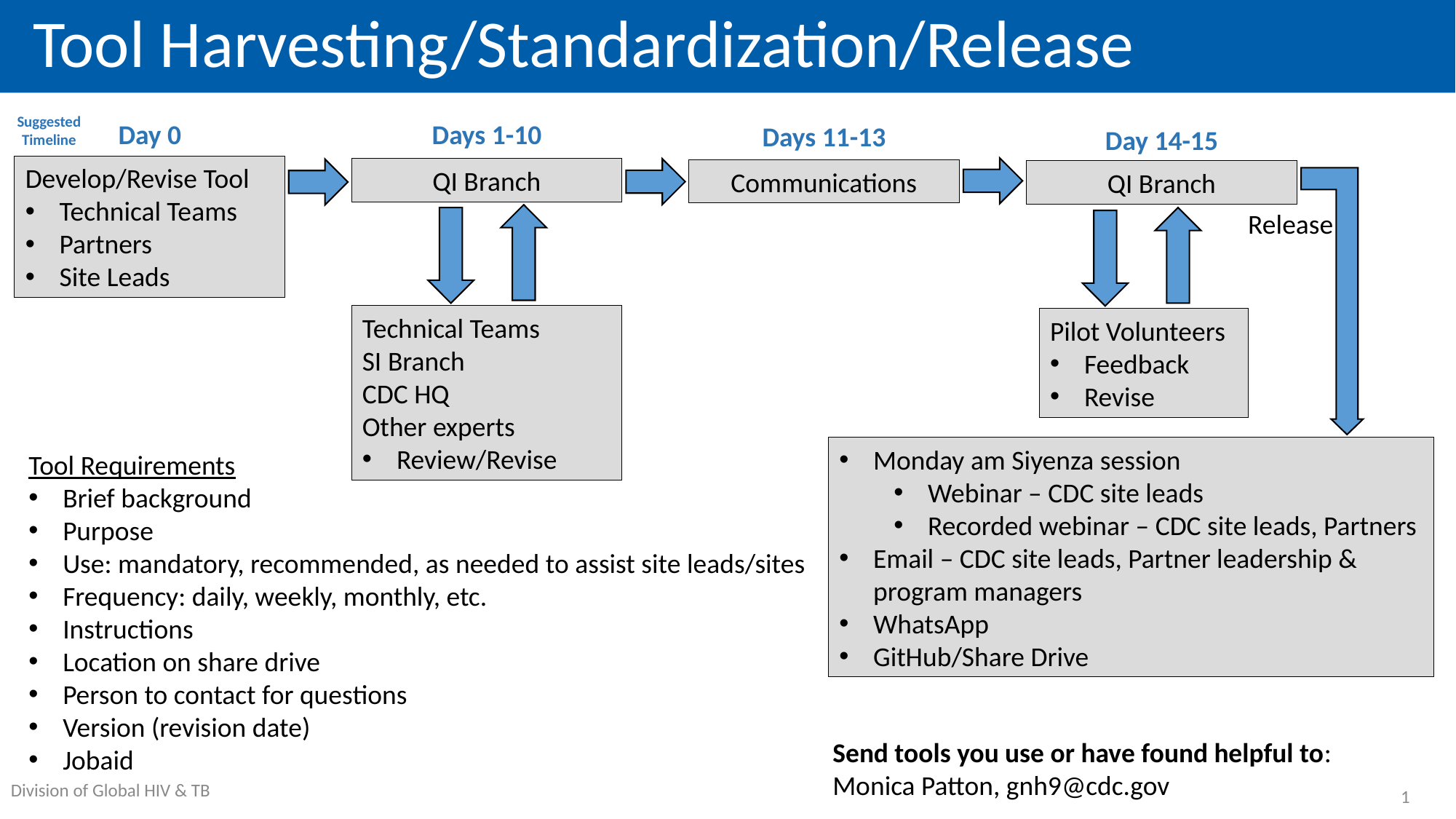

# Tool Harvesting/Standardization/Release
Suggested Timeline
Day 0
Days 1-10
Days 11-13
Day 14-15
Develop/Revise Tool
Technical Teams
Partners
Site Leads

QI Branch

Communications
QI Branch

Release

Technical Teams
SI Branch
CDC HQ
Other experts
Review/Revise
Pilot Volunteers
Feedback
Revise
Monday am Siyenza session
Webinar – CDC site leads
Recorded webinar – CDC site leads, Partners
Email – CDC site leads, Partner leadership & program managers
WhatsApp
GitHub/Share Drive
Tool Requirements
Brief background
Purpose
Use: mandatory, recommended, as needed to assist site leads/sites
Frequency: daily, weekly, monthly, etc.
Instructions
Location on share drive
Person to contact for questions
Version (revision date)
Jobaid
Send tools you use or have found helpful to:
Monica Patton, gnh9@cdc.gov
1